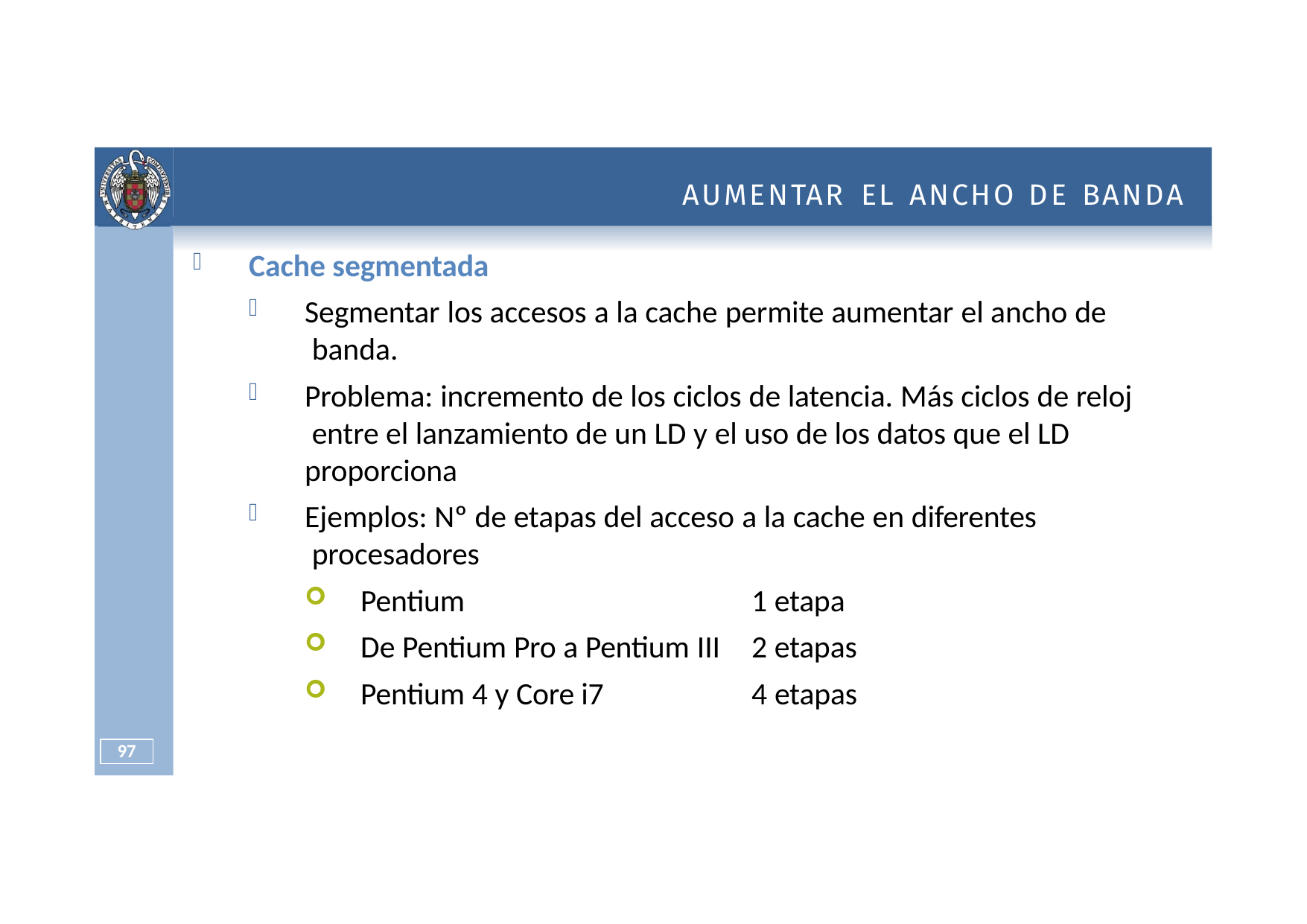

AUMENTAR	EL  ANCHO	DE	BANDA
Cache segmentada
Segmentar los accesos a la cache permite aumentar el ancho de  banda.
Problema: incremento de los ciclos de latencia. Más ciclos de reloj  entre el lanzamiento de un LD y el uso de los datos que el LD  proporciona
Ejemplos: Nº de etapas del acceso a la cache en diferentes  procesadores
Pentium
De Pentium Pro a Pentium III
Pentium 4 y Core i7
etapa
etapas
4 etapas
97